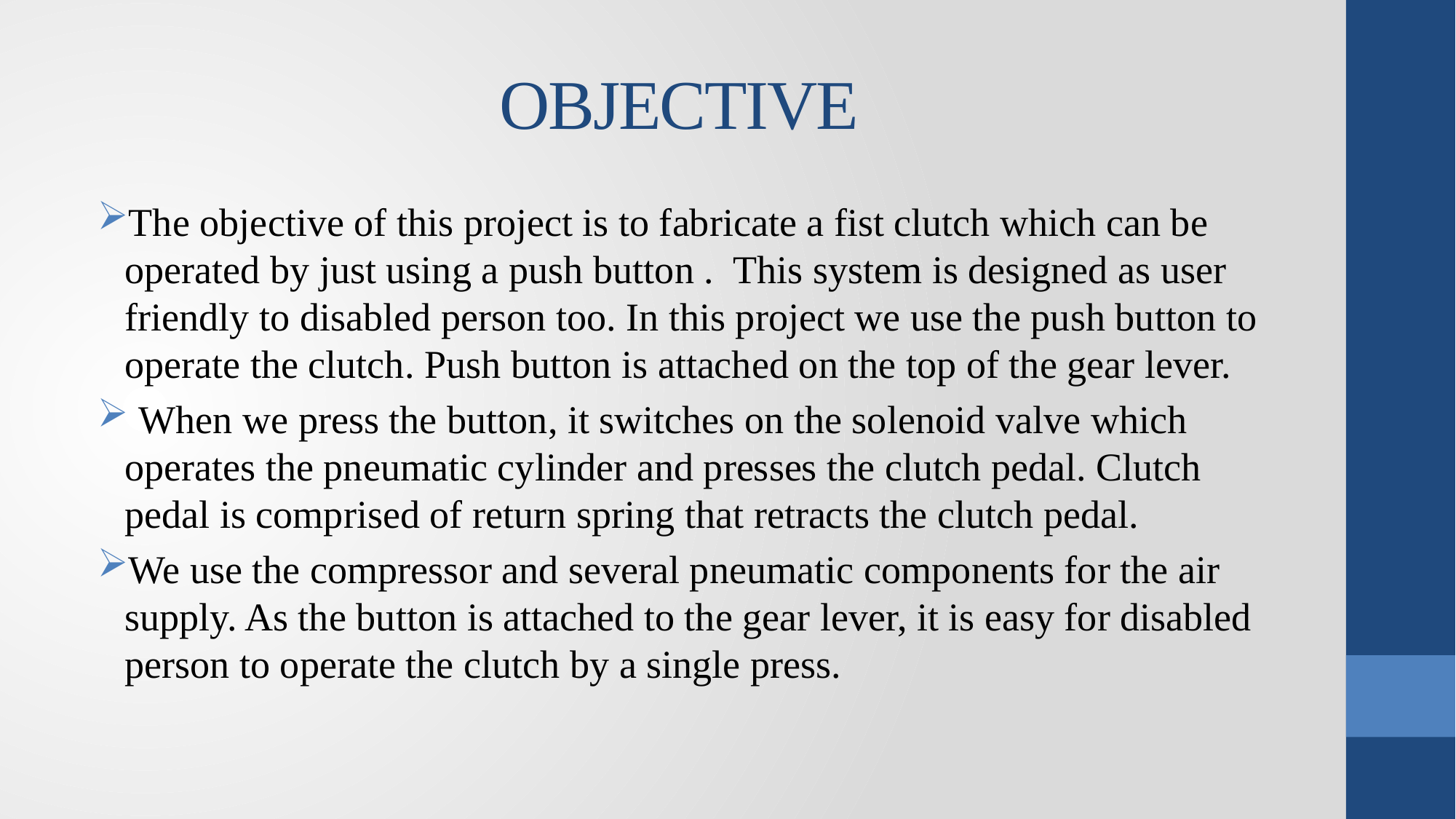

# OBJECTIVE
The objective of this project is to fabricate a fist clutch which can be operated by just using a push button .  This system is designed as user friendly to disabled person too. In this project we use the push button to operate the clutch. Push button is attached on the top of the gear lever.
 When we press the button, it switches on the solenoid valve which operates the pneumatic cylinder and presses the clutch pedal. Clutch pedal is comprised of return spring that retracts the clutch pedal.
We use the compressor and several pneumatic components for the air supply. As the button is attached to the gear lever, it is easy for disabled person to operate the clutch by a single press.